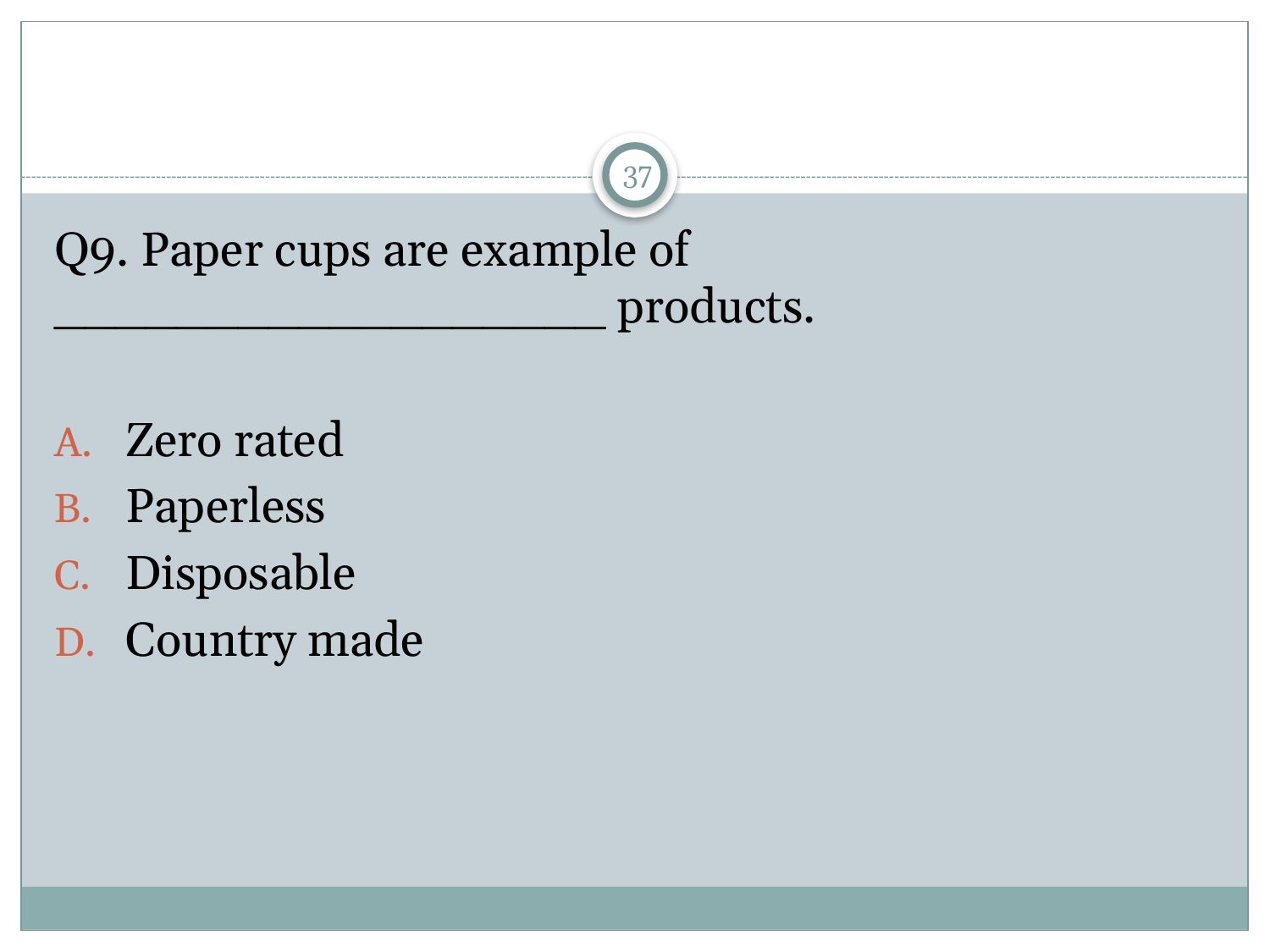

#
37
Q9. Paper cups are example of __________________ products.

Zero rated
Paperless
Disposable
Country made